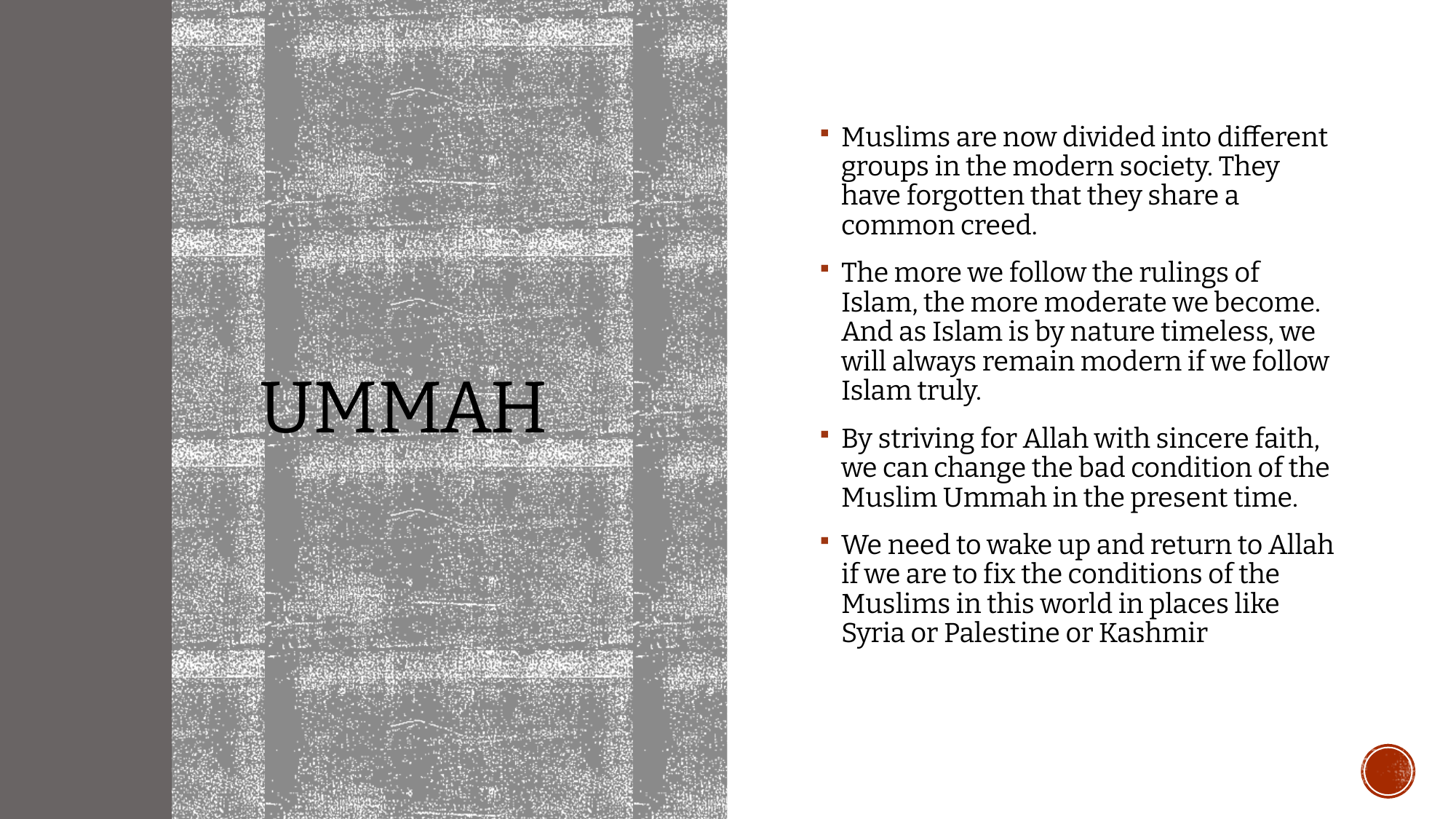

# Ummah
Muslims are now divided into different groups in the modern society. They have forgotten that they share a common creed.
The more we follow the rulings of Islam, the more moderate we become. And as Islam is by nature timeless, we will always remain modern if we follow Islam truly.
By striving for Allah with sincere faith, we can change the bad condition of the Muslim Ummah in the present time.
We need to wake up and return to Allah if we are to fix the conditions of the Muslims in this world in places like Syria or Palestine or Kashmir